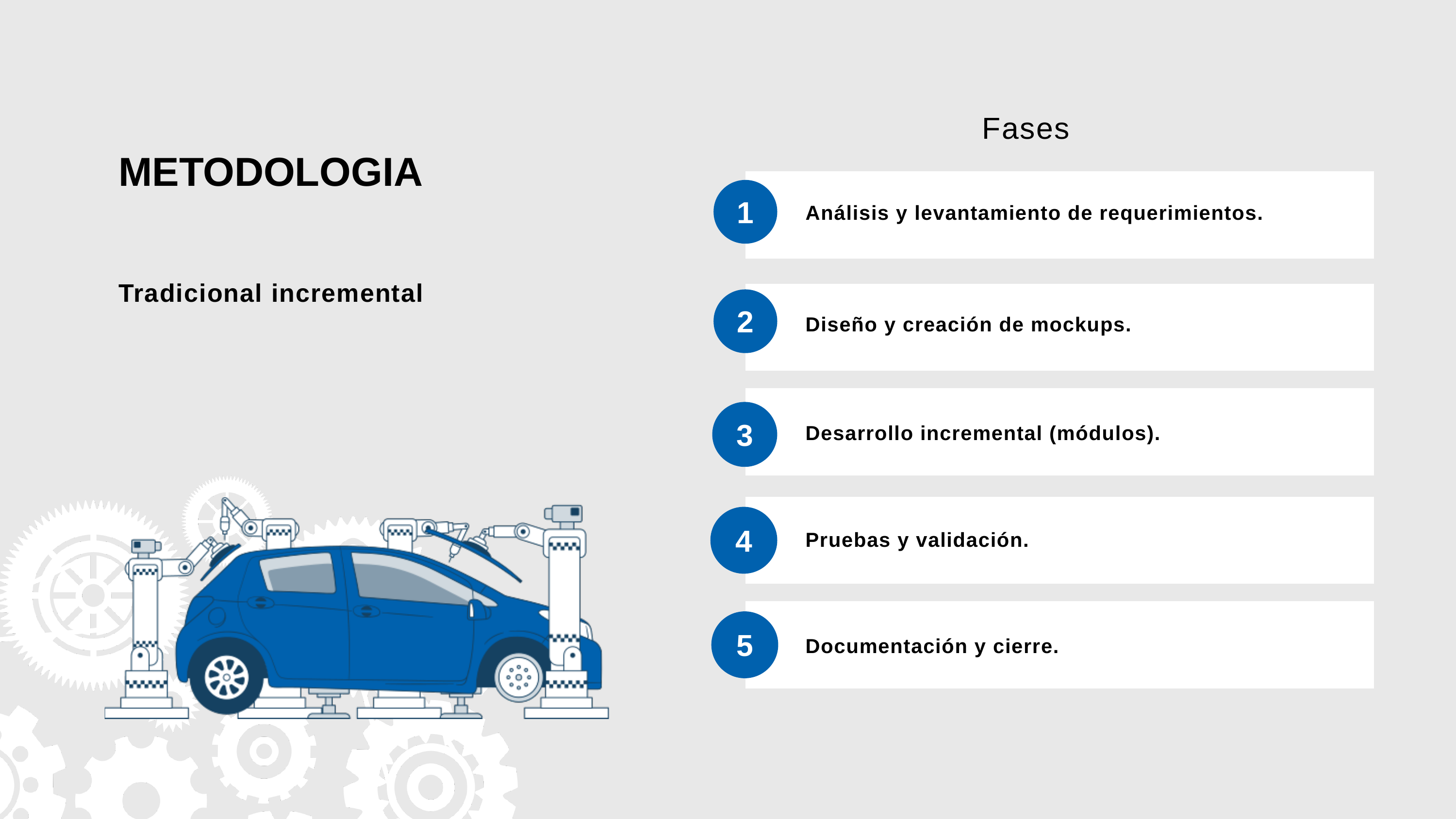

Fases
METODOLOGIA

1
Análisis y levantamiento de requerimientos.
Tradicional incremental

2
Diseño y creación de mockups.

3
Desarrollo incremental (módulos).

4
Pruebas y validación.

5
Documentación y cierre.